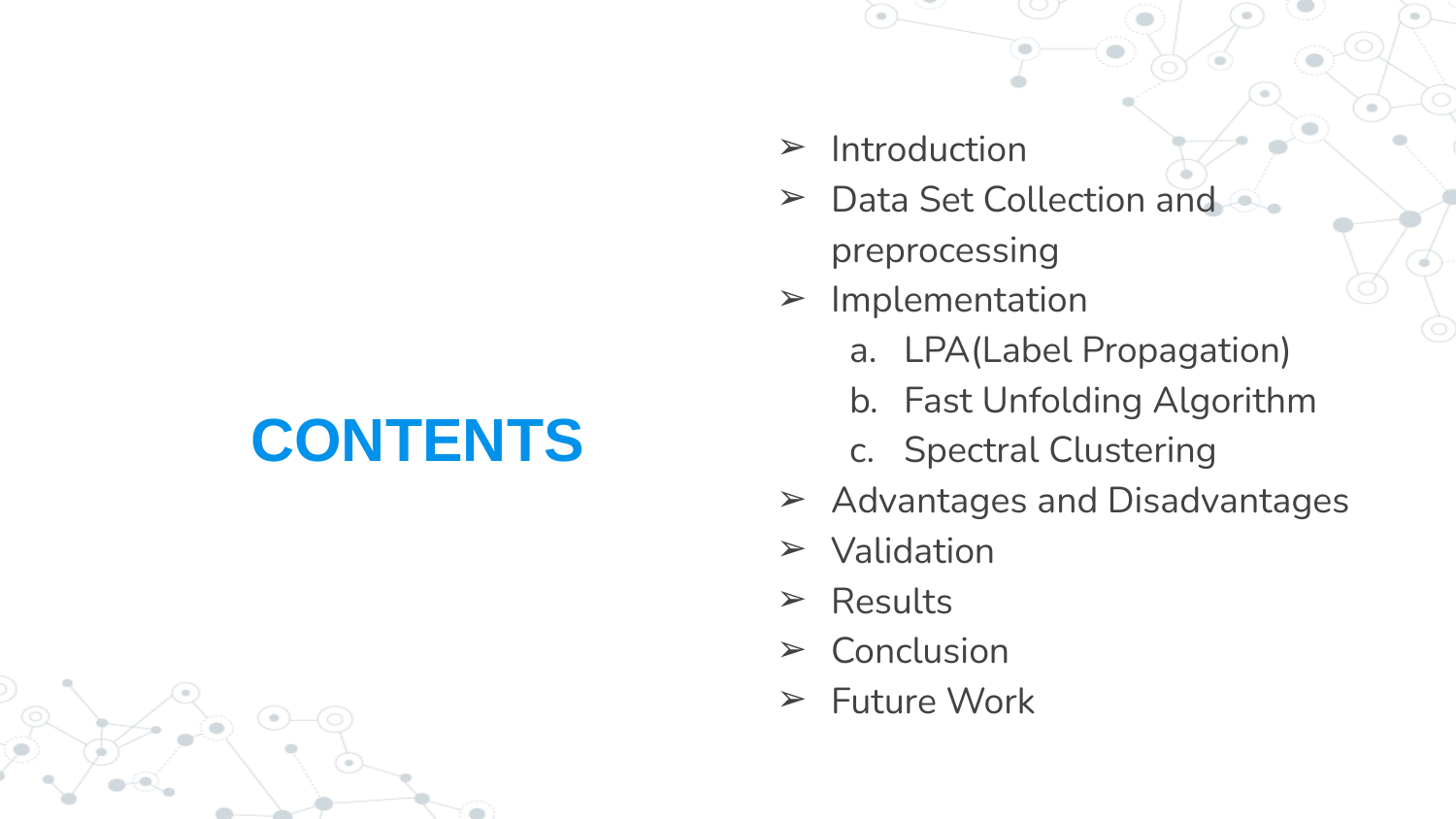

#
Introduction
Data Set Collection and preprocessing
Implementation
LPA(Label Propagation)
Fast Unfolding Algorithm
Spectral Clustering
Advantages and Disadvantages
Validation
Results
Conclusion
Future Work

CONTENTS